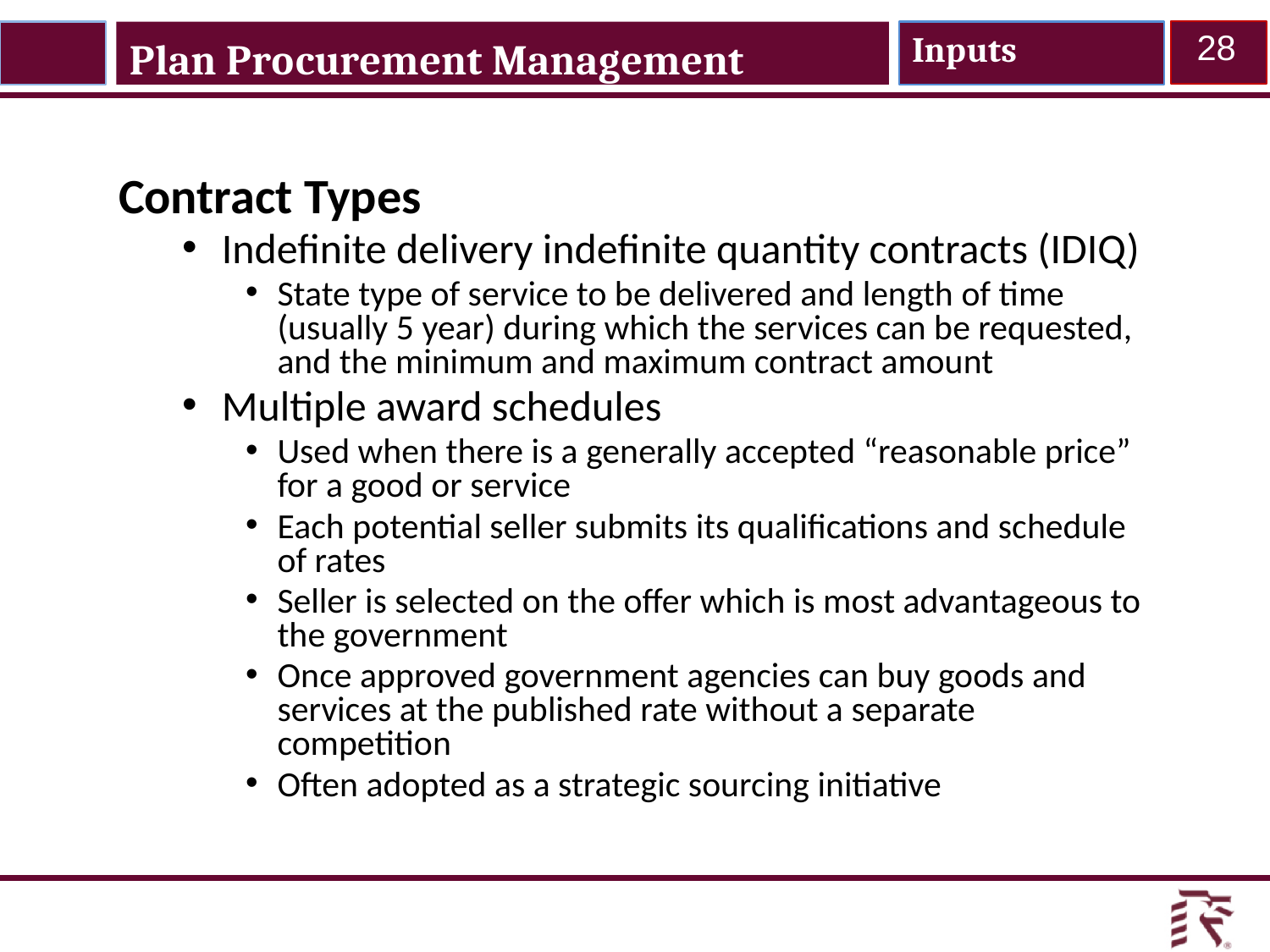

Inputs
28
Plan Procurement Management
Contract Types
Indefinite delivery indefinite quantity contracts (IDIQ)
State type of service to be delivered and length of time (usually 5 year) during which the services can be requested, and the minimum and maximum contract amount
Multiple award schedules
Used when there is a generally accepted “reasonable price” for a good or service
Each potential seller submits its qualifications and schedule of rates
Seller is selected on the offer which is most advantageous to the government
Once approved government agencies can buy goods and services at the published rate without a separate competition
Often adopted as a strategic sourcing initiative